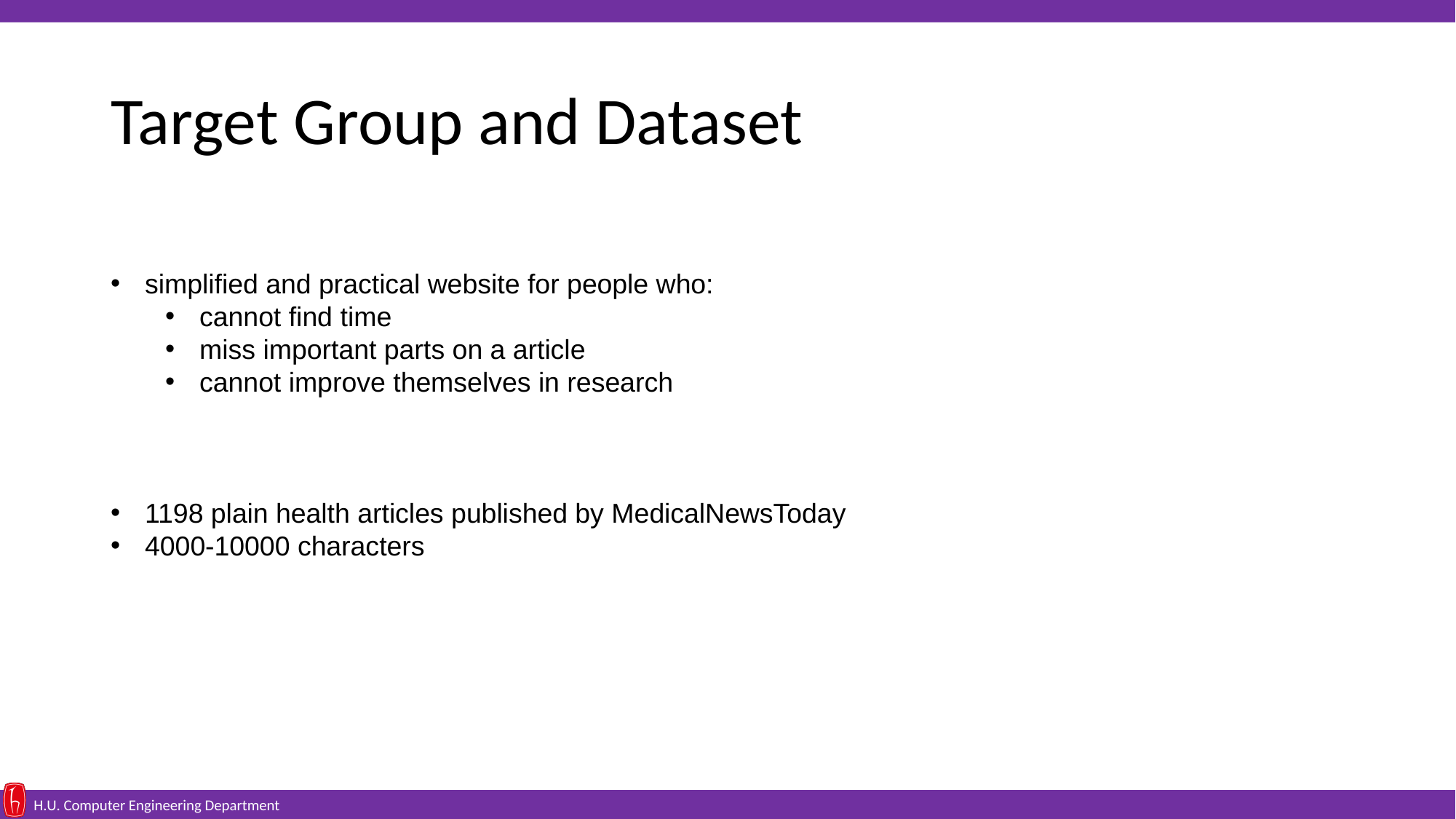

# Target Group and Dataset
simplified and practical website for people who:
cannot find time
miss important parts on a article
cannot improve themselves in research

1198 plain health articles published by MedicalNewsToday
4000-10000 characters